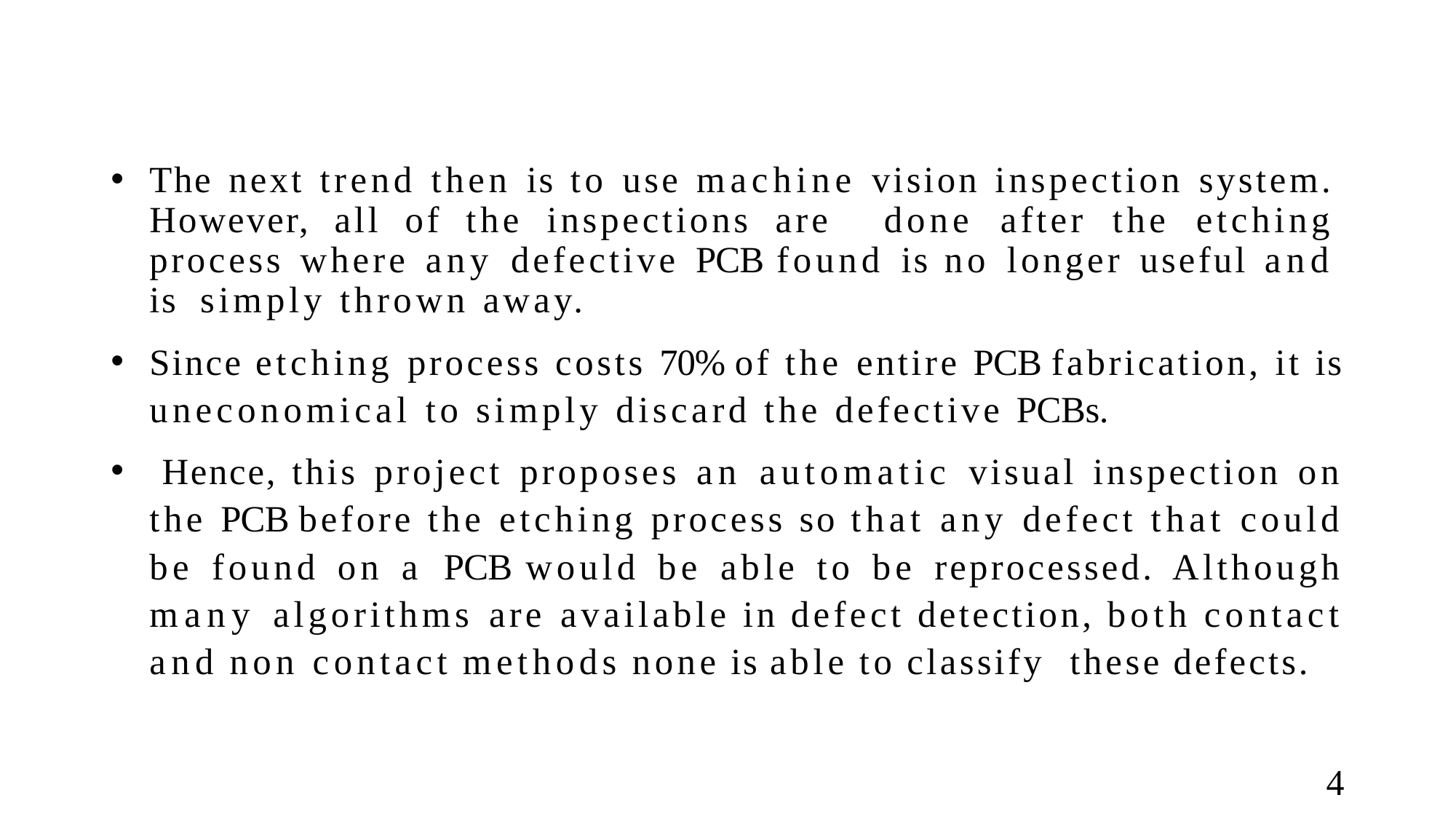

#
The next trend then is to use machine vision inspection system. However, all of the inspections are  done after the etching process where any defective PCB found is no longer useful and is  simply thrown away.
Since etching process costs 70% of the entire PCB fabrication, it is uneconomical to simply discard the defective PCBs.
 Hence, this project proposes an automatic visual inspection on the PCB before the etching process so that any defect that could be found on a PCB would be able to be reprocessed. Although many algorithms are available in defect detection, both contact and non contact methods none is able to classify  these defects.

4